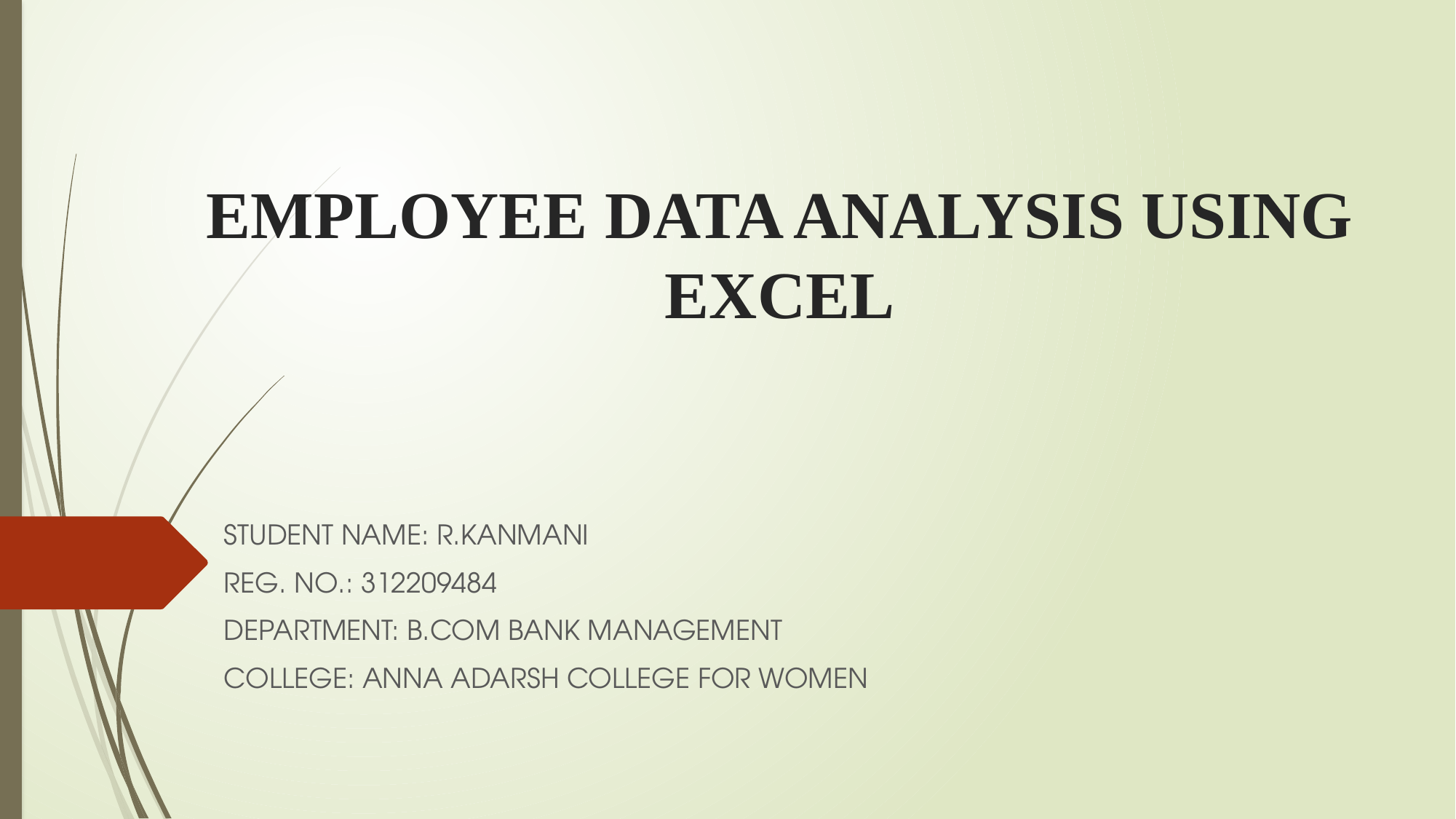

# EMPLOYEE DATA ANALYSIS USING EXCEL
STUDENT NAME: R.KANMANI
REG. NO.: 312209484
DEPARTMENT: B.COM BANK MANAGEMENT
COLLEGE: ANNA ADARSH COLLEGE FOR WOMEN